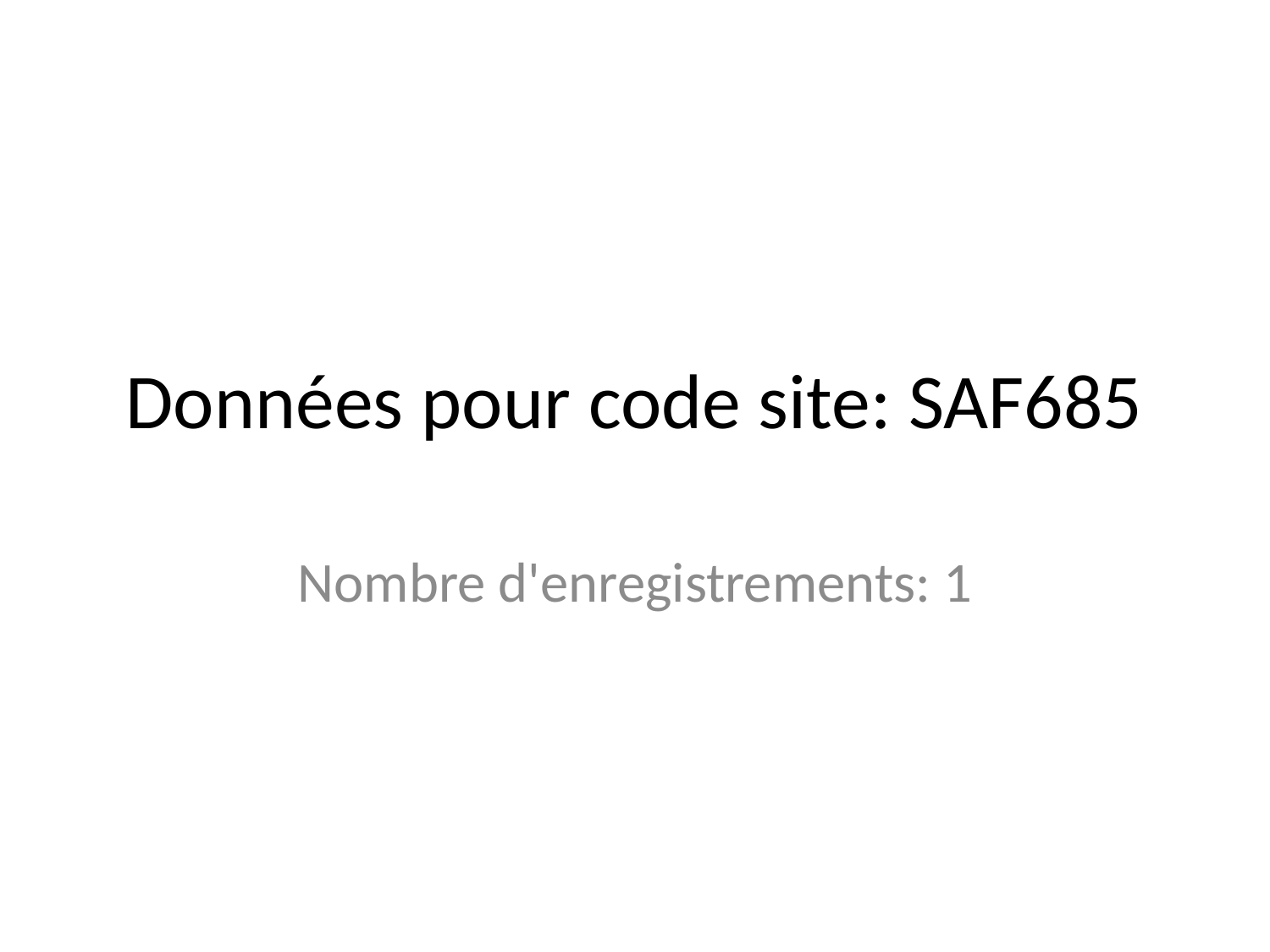

# Données pour code site: SAF685
Nombre d'enregistrements: 1